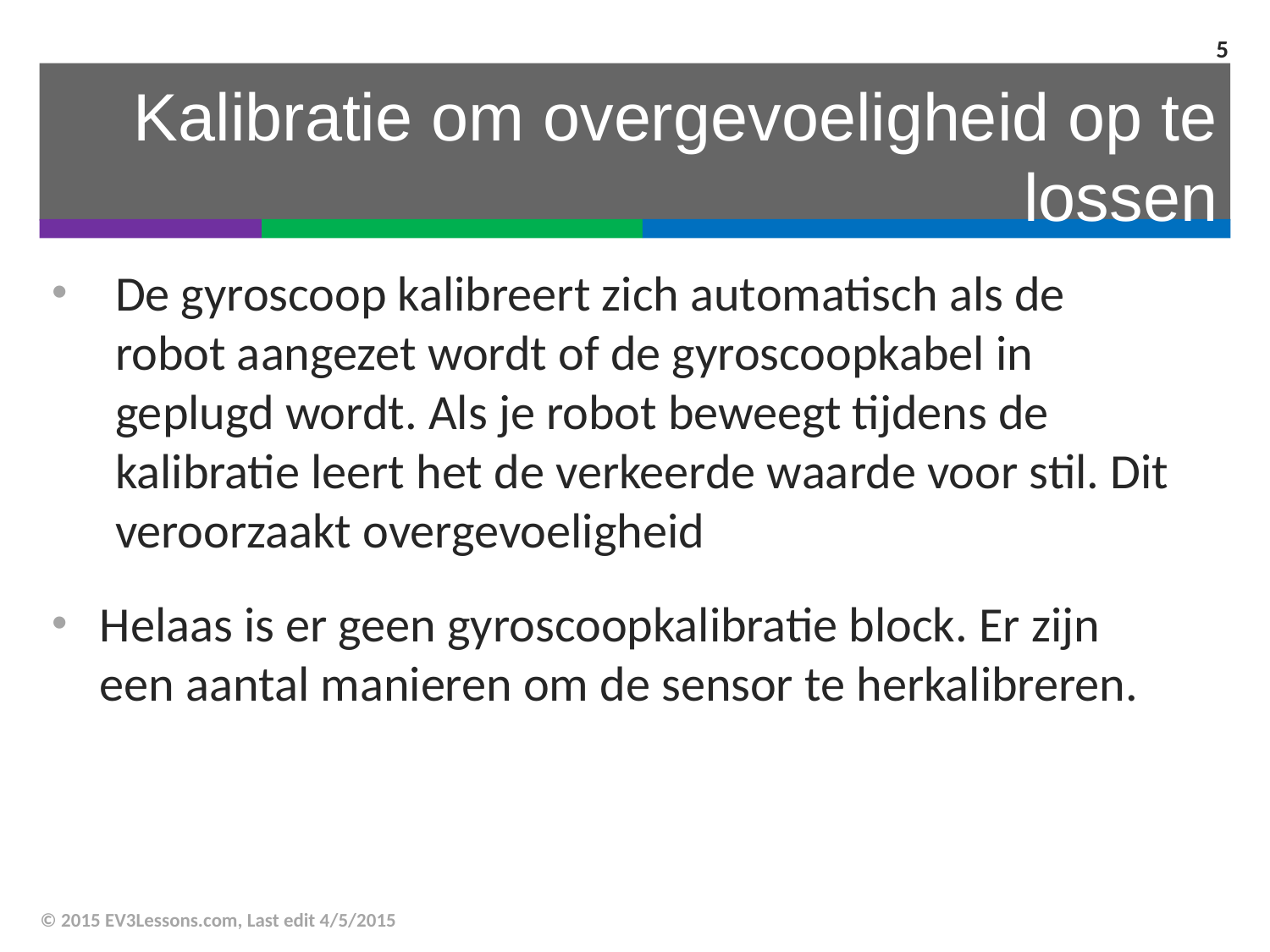

5
# Kalibratie om overgevoeligheid op te lossen
De gyroscoop kalibreert zich automatisch als de robot aangezet wordt of de gyroscoopkabel in geplugd wordt. Als je robot beweegt tijdens de kalibratie leert het de verkeerde waarde voor stil. Dit veroorzaakt overgevoeligheid
Helaas is er geen gyroscoopkalibratie block. Er zijn een aantal manieren om de sensor te herkalibreren.

© 2015 EV3Lessons.com, Last edit 4/5/2015